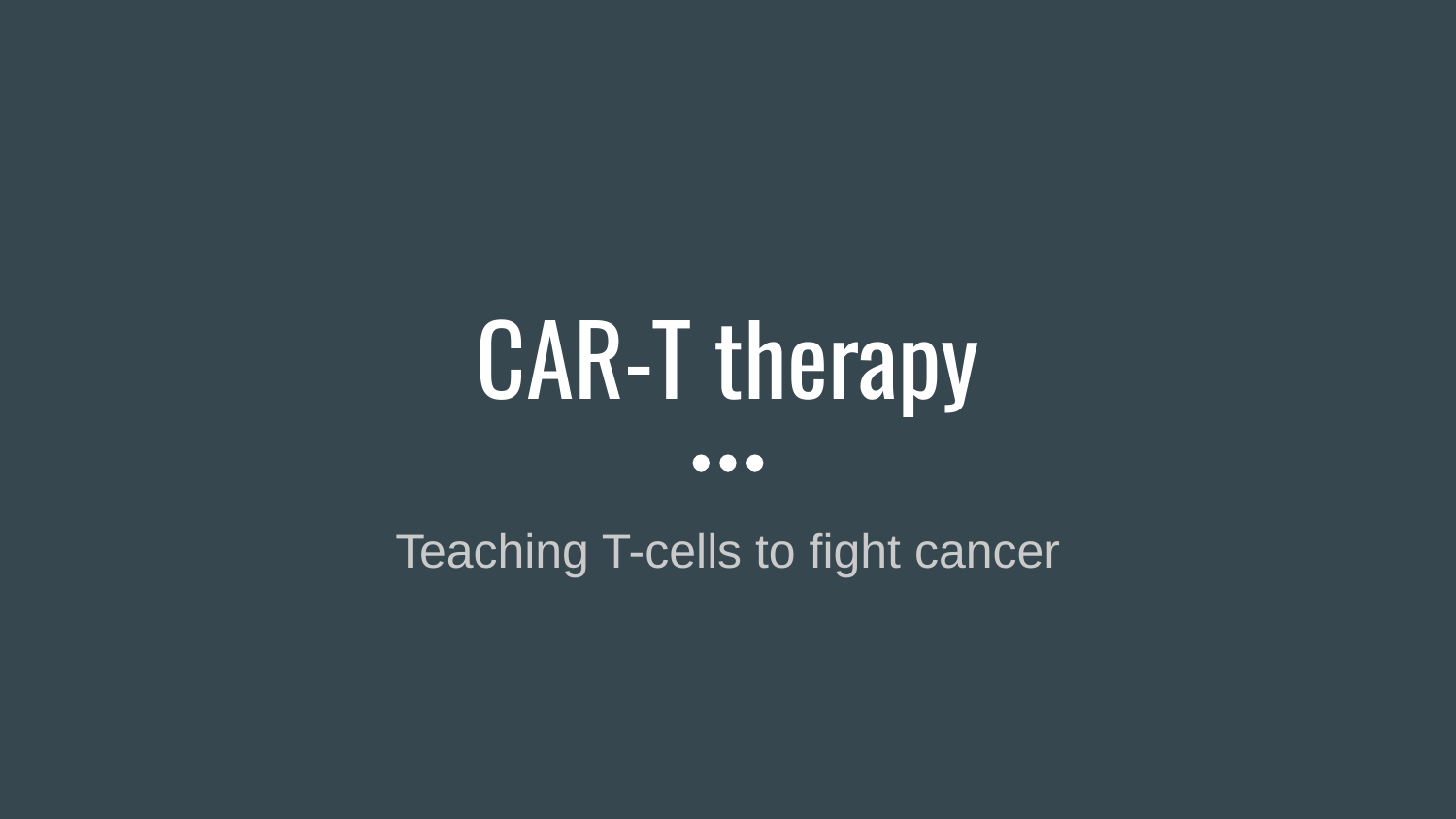

# CAR-T therapy
Teaching T-cells to fight cancer